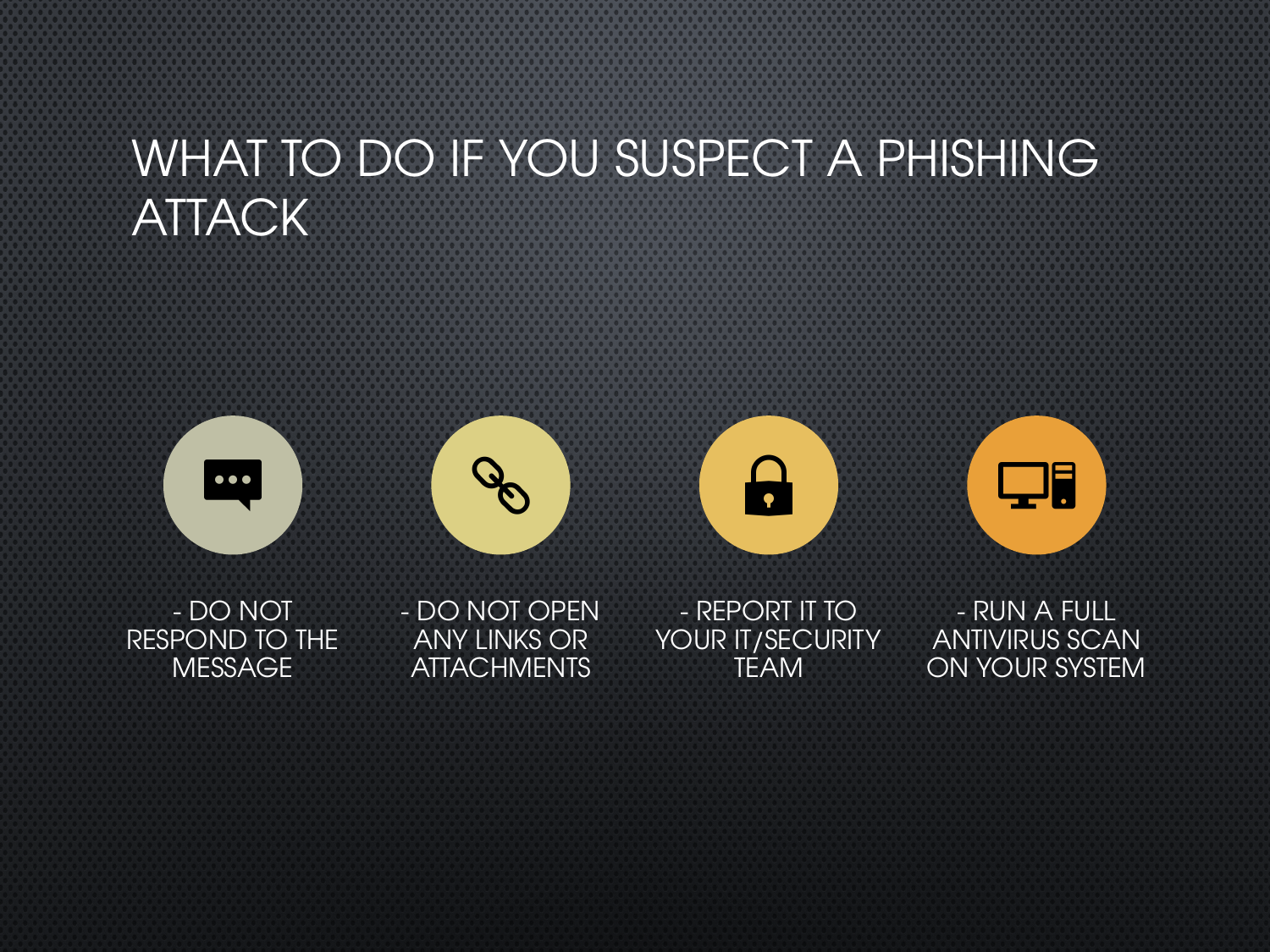

# What to Do if You Suspect a Phishing Attack
- Do not respond to the message
- Do not open any links or attachments
- Report it to your IT/security team
- Run a full antivirus scan on your system